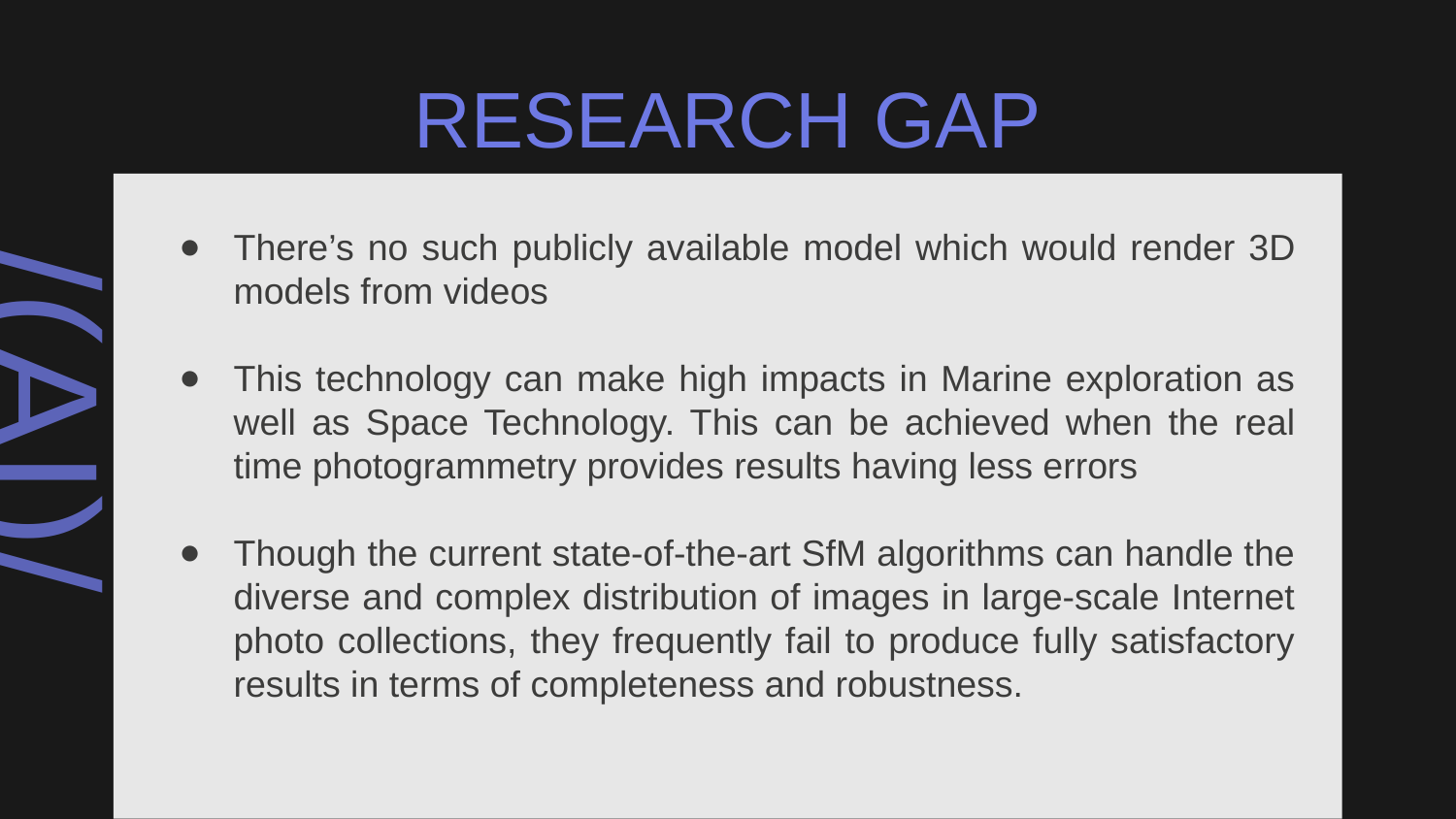

# RESEARCH GAP
There’s no such publicly available model which would render 3D models from videos

This technology can make high impacts in Marine exploration as well as Space Technology. This can be achieved when the real time photogrammetry provides results having less errors

Though the current state-of-the-art SfM algorithms can handle the diverse and complex distribution of images in large-scale Internet photo collections, they frequently fail to produce fully satisfactory results in terms of completeness and robustness.